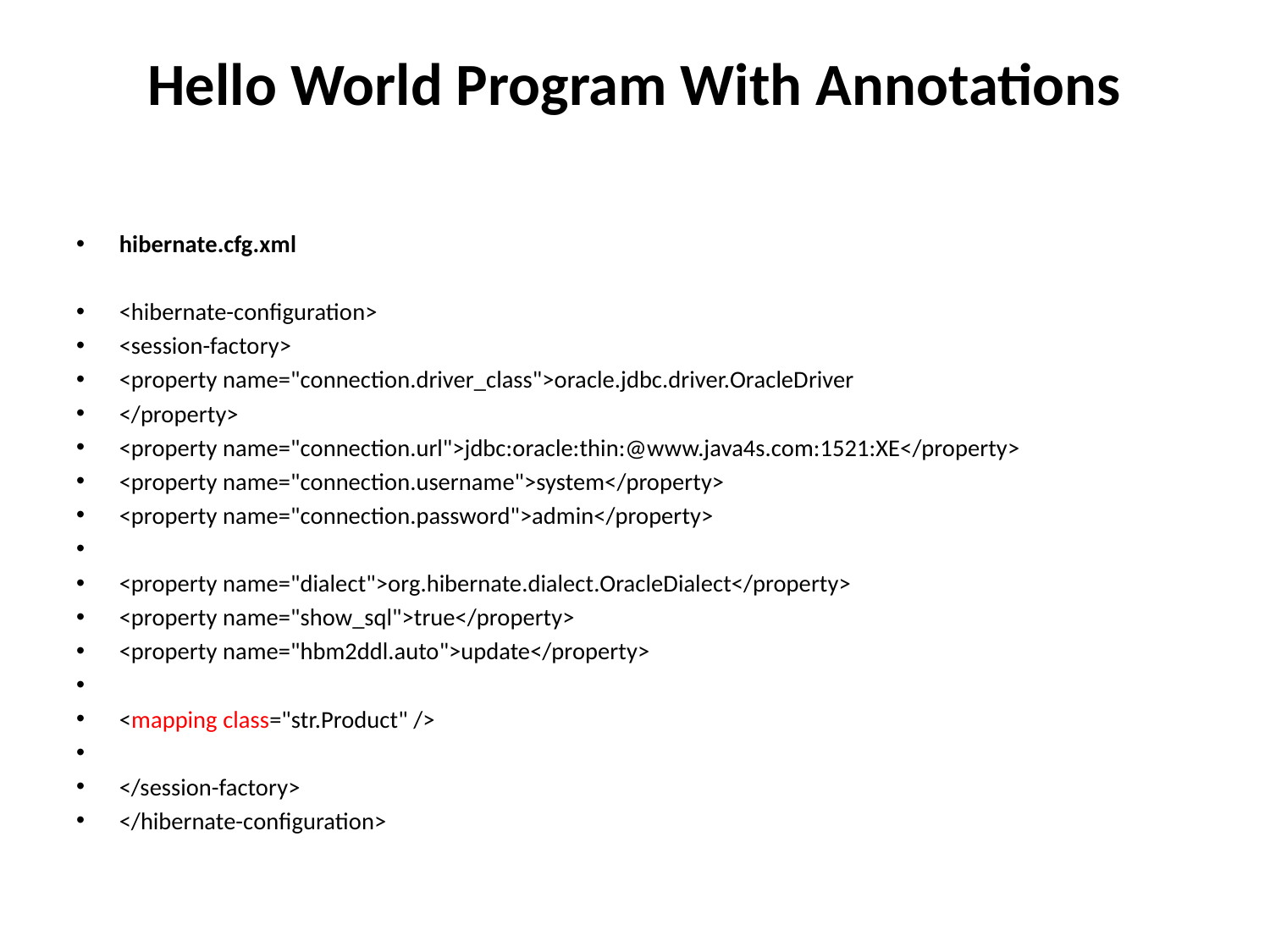

# Hello World Program With Annotations
hibernate.cfg.xml

<hibernate-configuration>
<session-factory>
<property name="connection.driver_class">oracle.jdbc.driver.OracleDriver
</property>
<property name="connection.url">jdbc:oracle:thin:@www.java4s.com:1521:XE</property>
<property name="connection.username">system</property>
<property name="connection.password">admin</property>

<property name="dialect">org.hibernate.dialect.OracleDialect</property>
<property name="show_sql">true</property>
<property name="hbm2ddl.auto">update</property>

<mapping class="str.Product" />

</session-factory>
</hibernate-configuration>